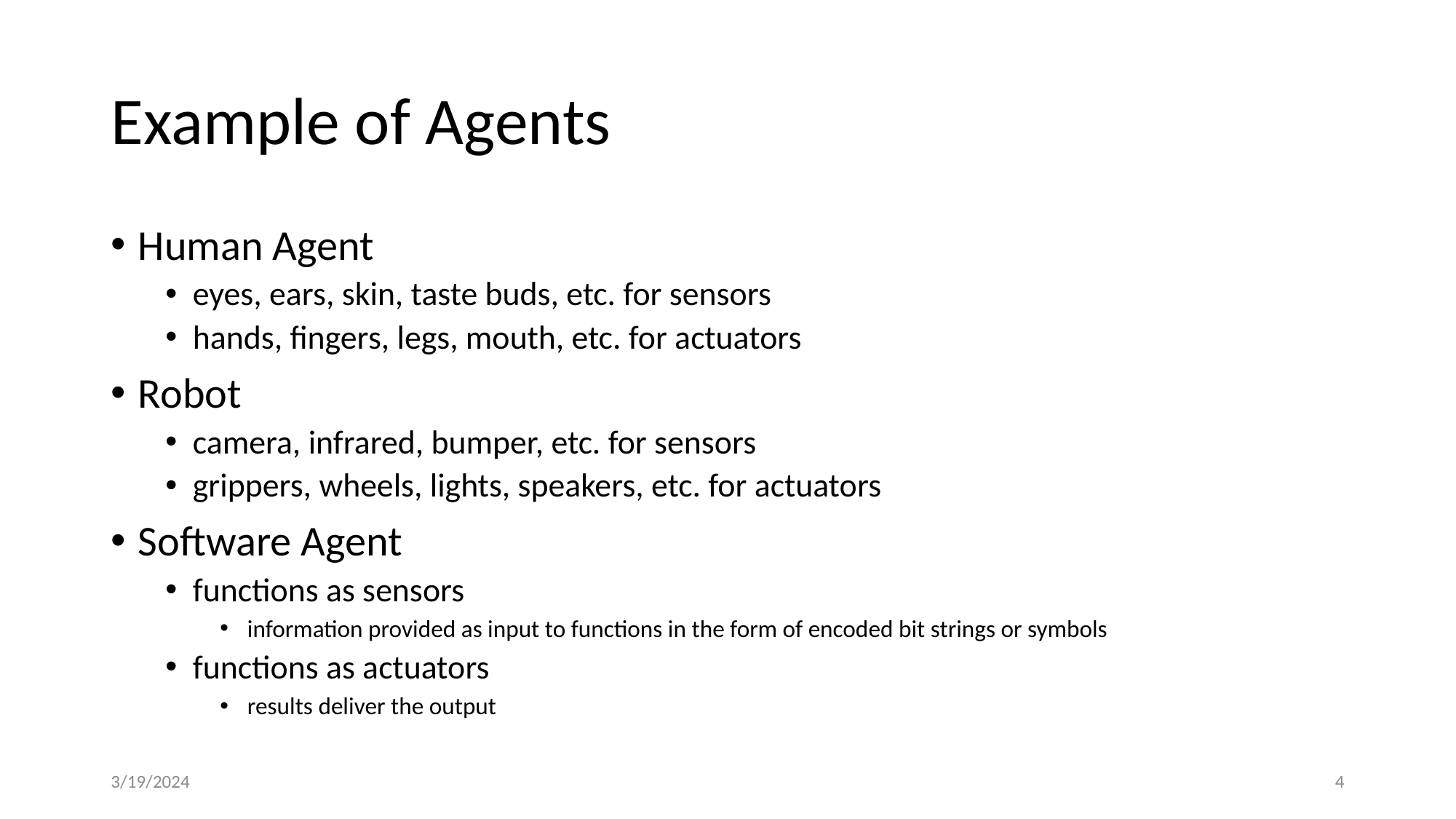

# Example of Agents
Human Agent
eyes, ears, skin, taste buds, etc. for sensors
hands, fingers, legs, mouth, etc. for actuators
Robot
camera, infrared, bumper, etc. for sensors
grippers, wheels, lights, speakers, etc. for actuators
Software Agent
functions as sensors
information provided as input to functions in the form of encoded bit strings or symbols
functions as actuators
results deliver the output

3/19/2024
4